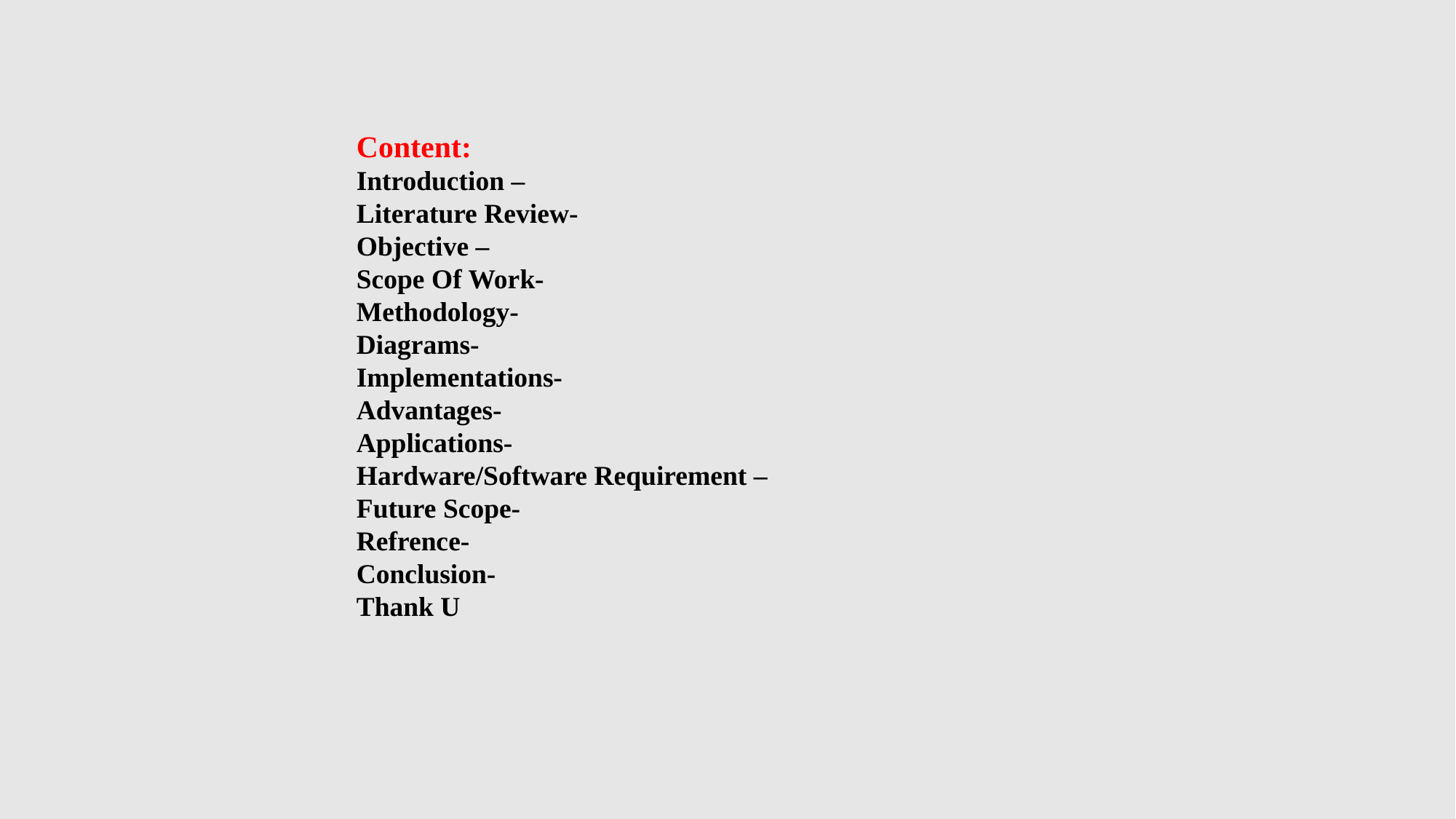

Content:
Introduction –
Literature Review-
Objective –
Scope Of Work-
Methodology-
Diagrams-
Implementations-
Advantages-
Applications-
Hardware/Software Requirement –
Future Scope-
Refrence-
Conclusion-
Thank U